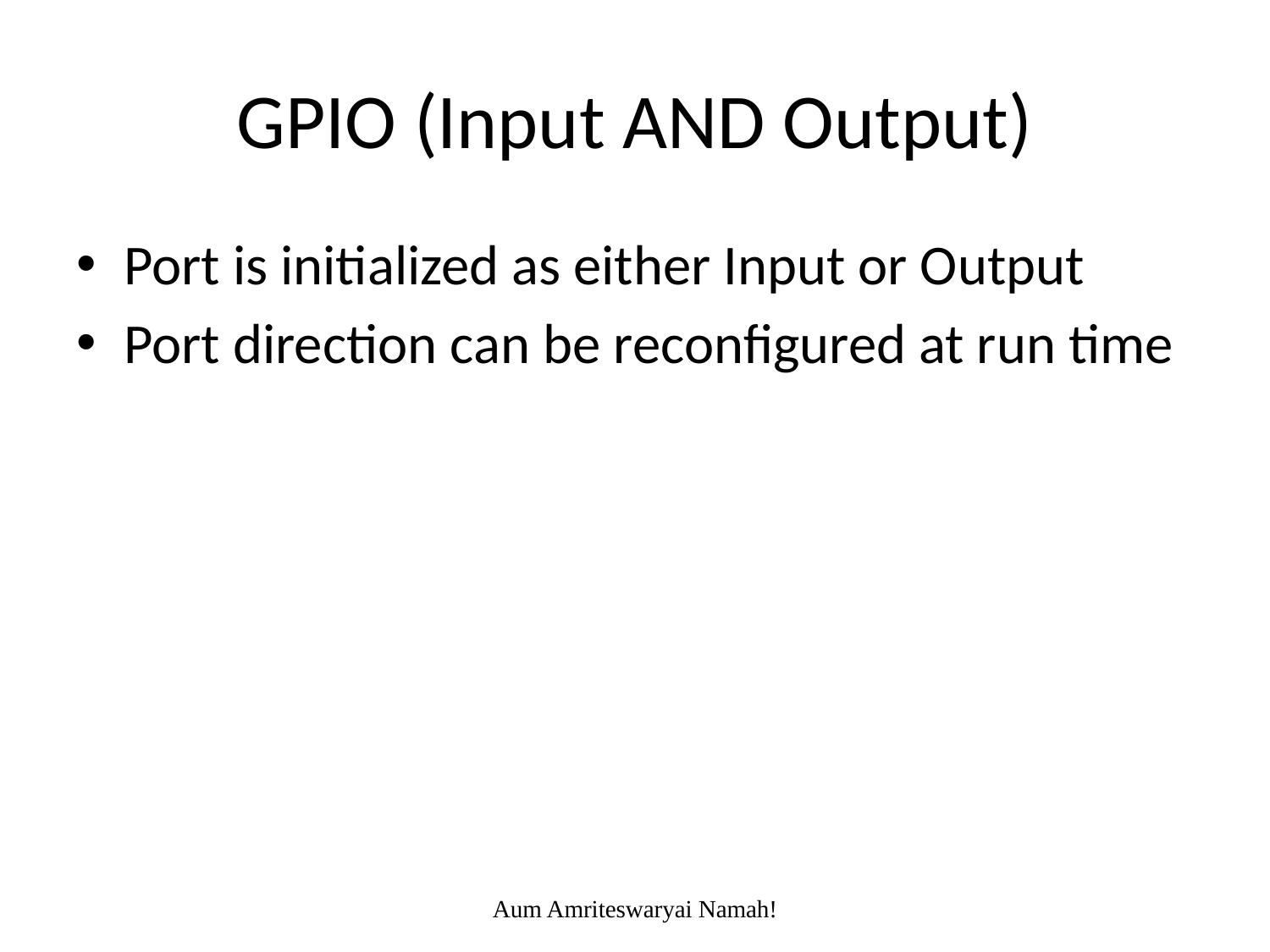

# GPIO (Input AND Output)
Port is initialized as either Input or Output
Port direction can be reconfigured at run time
Aum Amriteswaryai Namah!